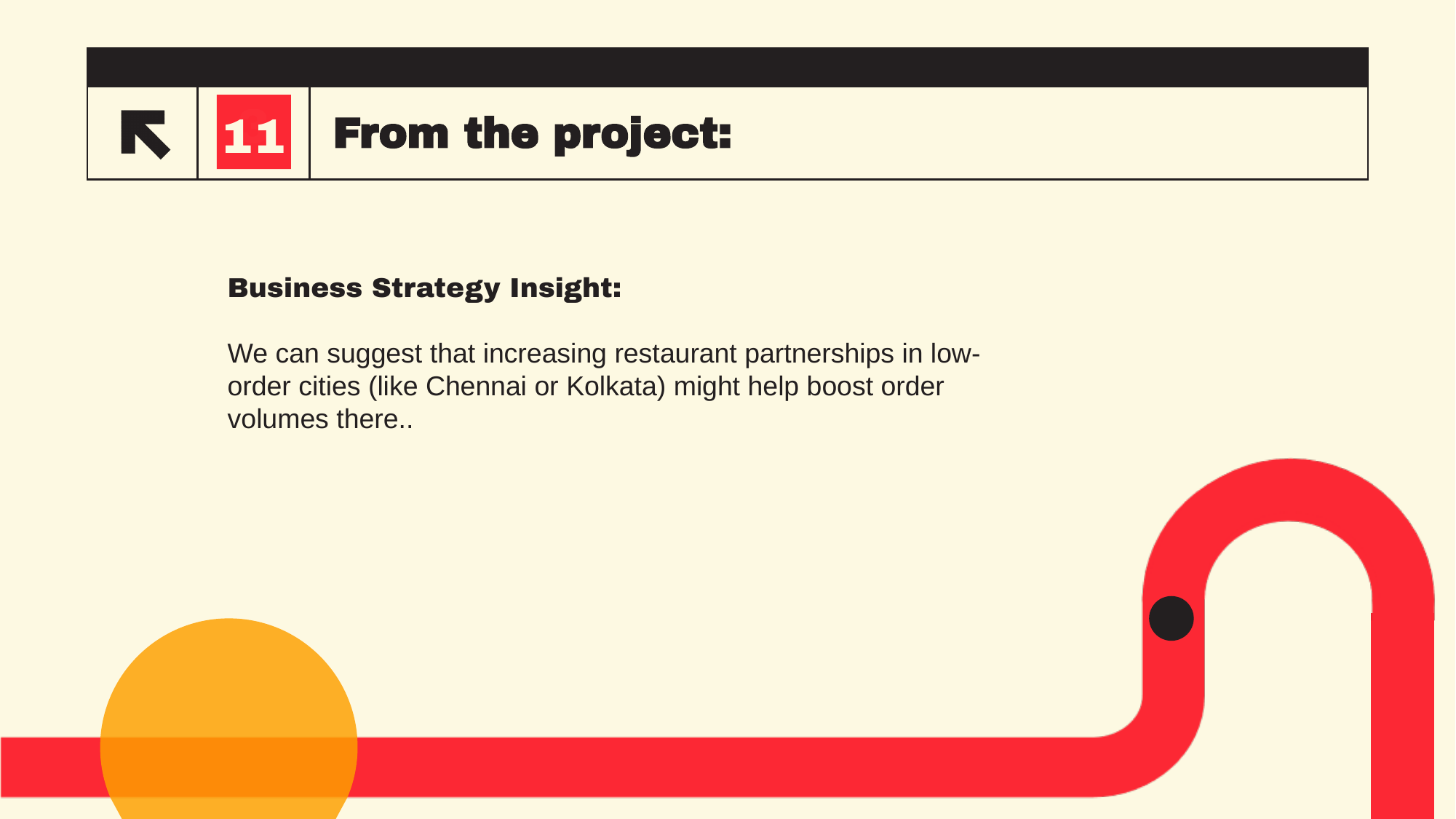

# From the project:
3
11
Business Strategy Insight:

We can suggest that increasing restaurant partnerships in low-order cities (like Chennai or Kolkata) might help boost order volumes there..